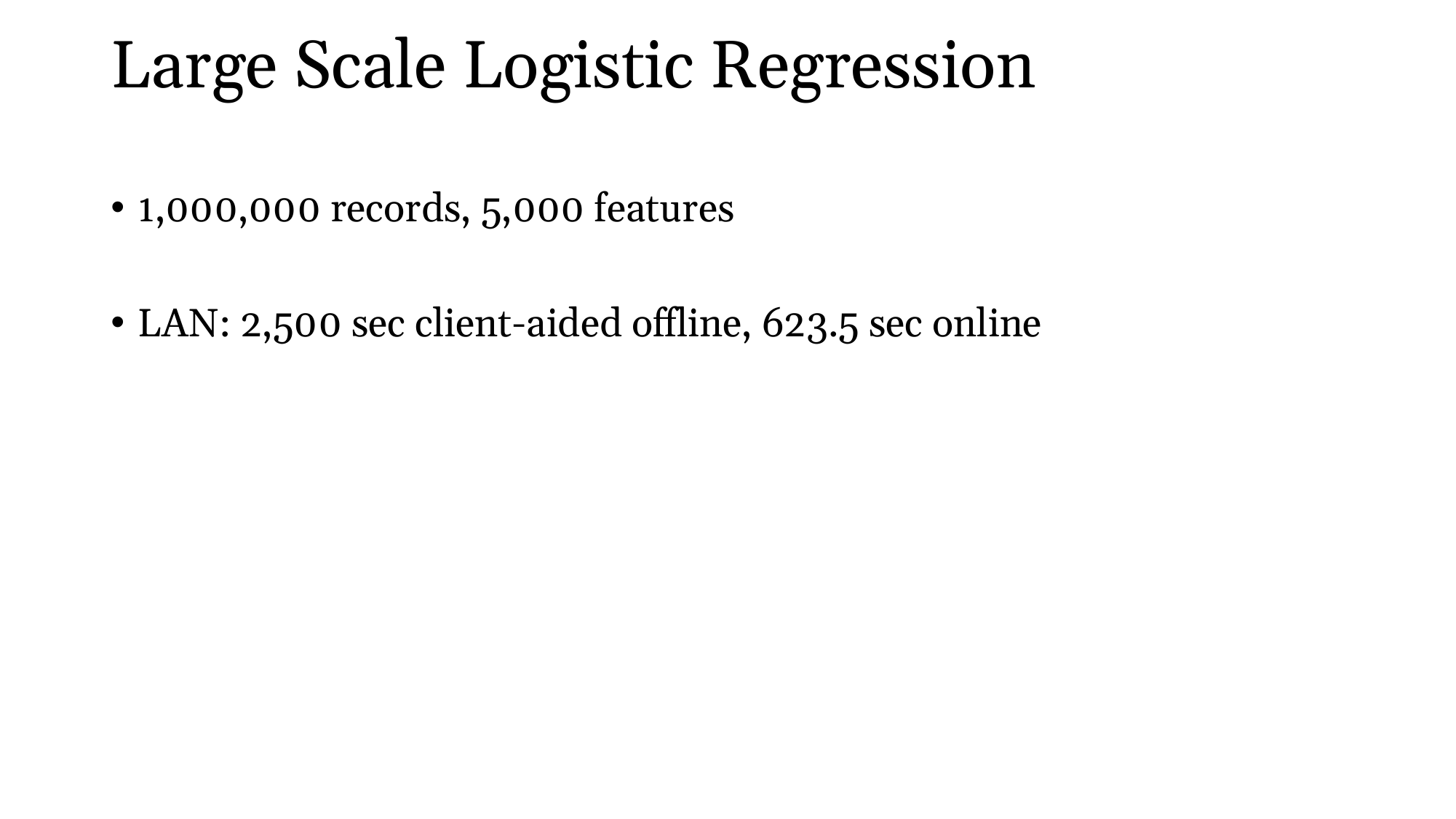

# Large Scale Logistic Regression
1,000,000 records, 5,000 features

LAN: 2,500 sec client-aided offline, 623.5 sec online